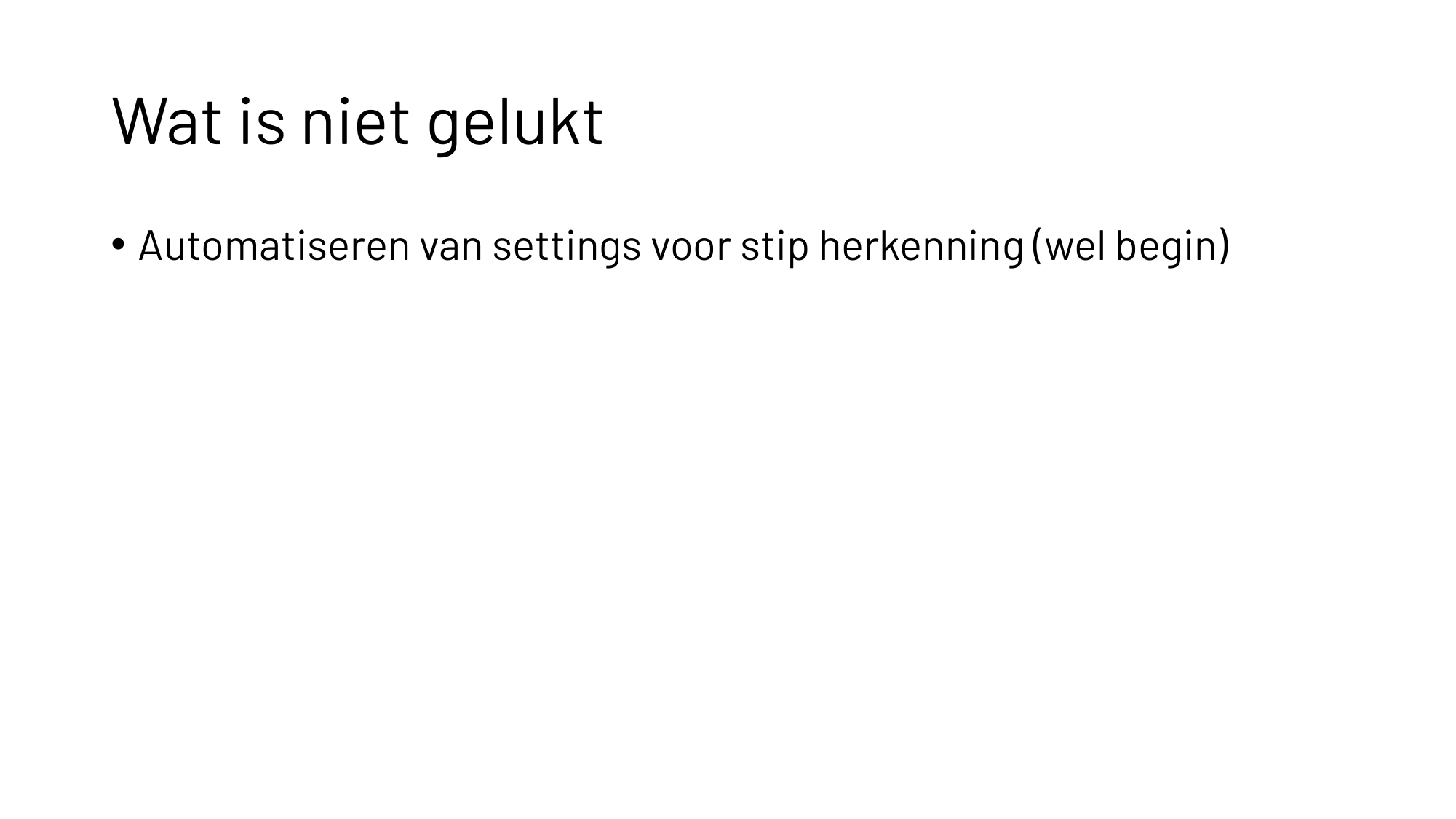

# Wat is niet gelukt
Automatiseren van settings voor stip herkenning (wel begin)